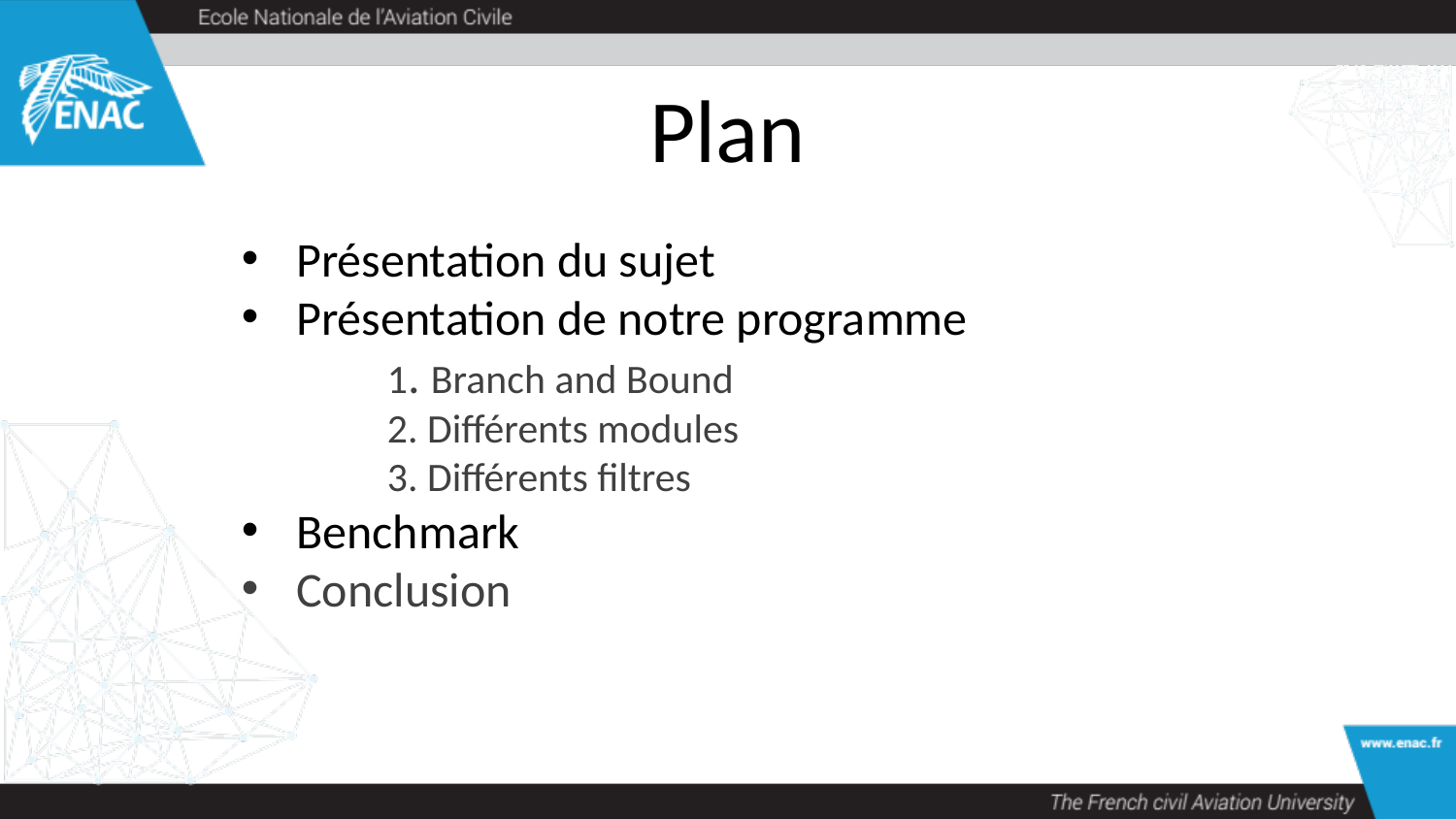

# Plan
Présentation du sujet
Présentation de notre programme
	1. Branch and Bound
	2. Différents modules
	3. Différents filtres
Benchmark
Conclusion